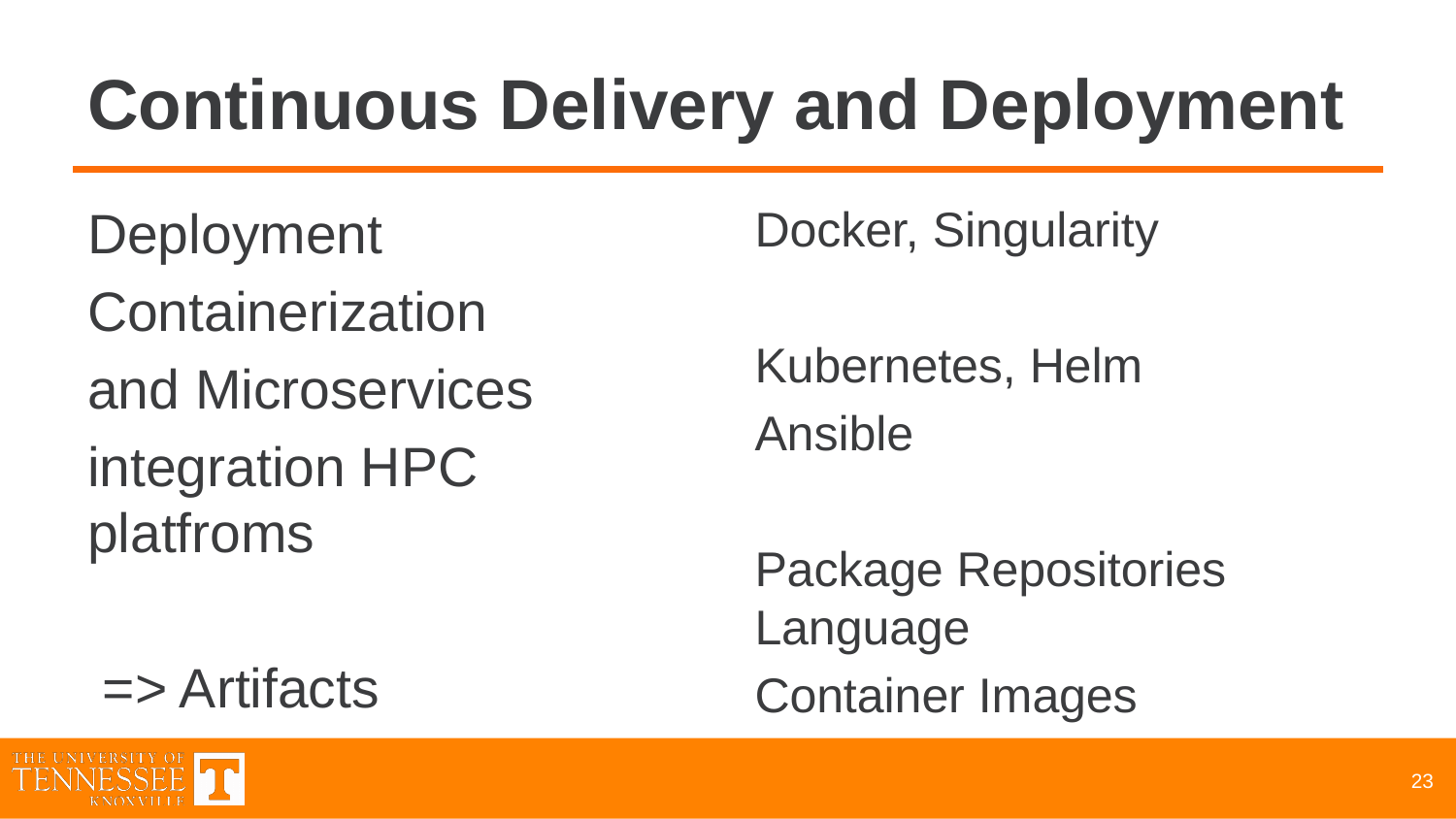

# Continuous Delivery and Deployment
Deployment
Containerization
and Microservices
integration HPC platfroms

 => Artifacts
Docker, Singularity

Kubernetes, Helm
Ansible

Package Repositories Language
Container Images
23